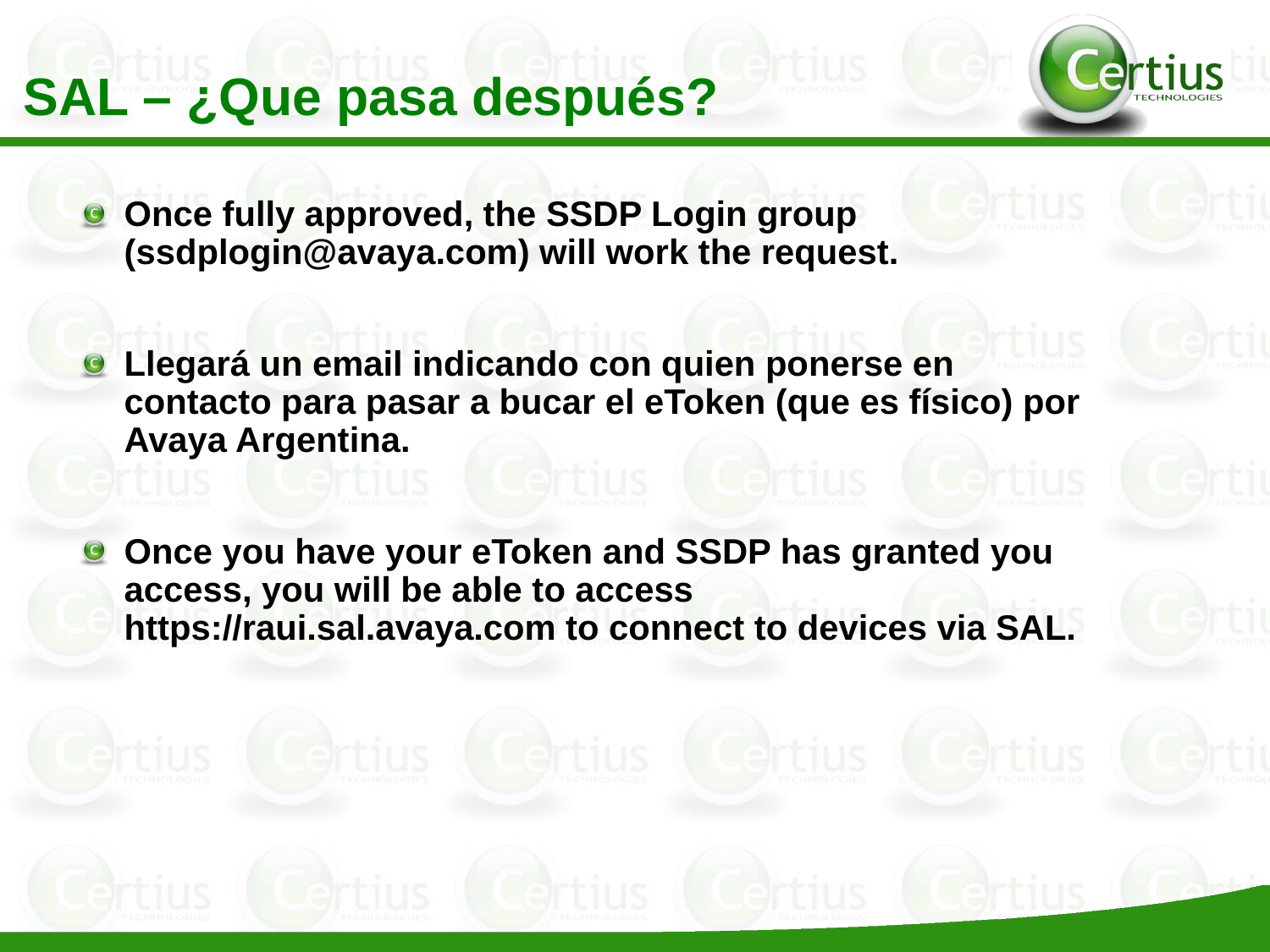

SAL – ¿Que pasa después?
Once fully approved, the SSDP Login group (ssdplogin@avaya.com) will work the request.

Llegará un email indicando con quien ponerse en contacto para pasar a bucar el eToken (que es físico) por Avaya Argentina.

Once you have your eToken and SSDP has granted you access, you will be able to access https://raui.sal.avaya.com to connect to devices via SAL.